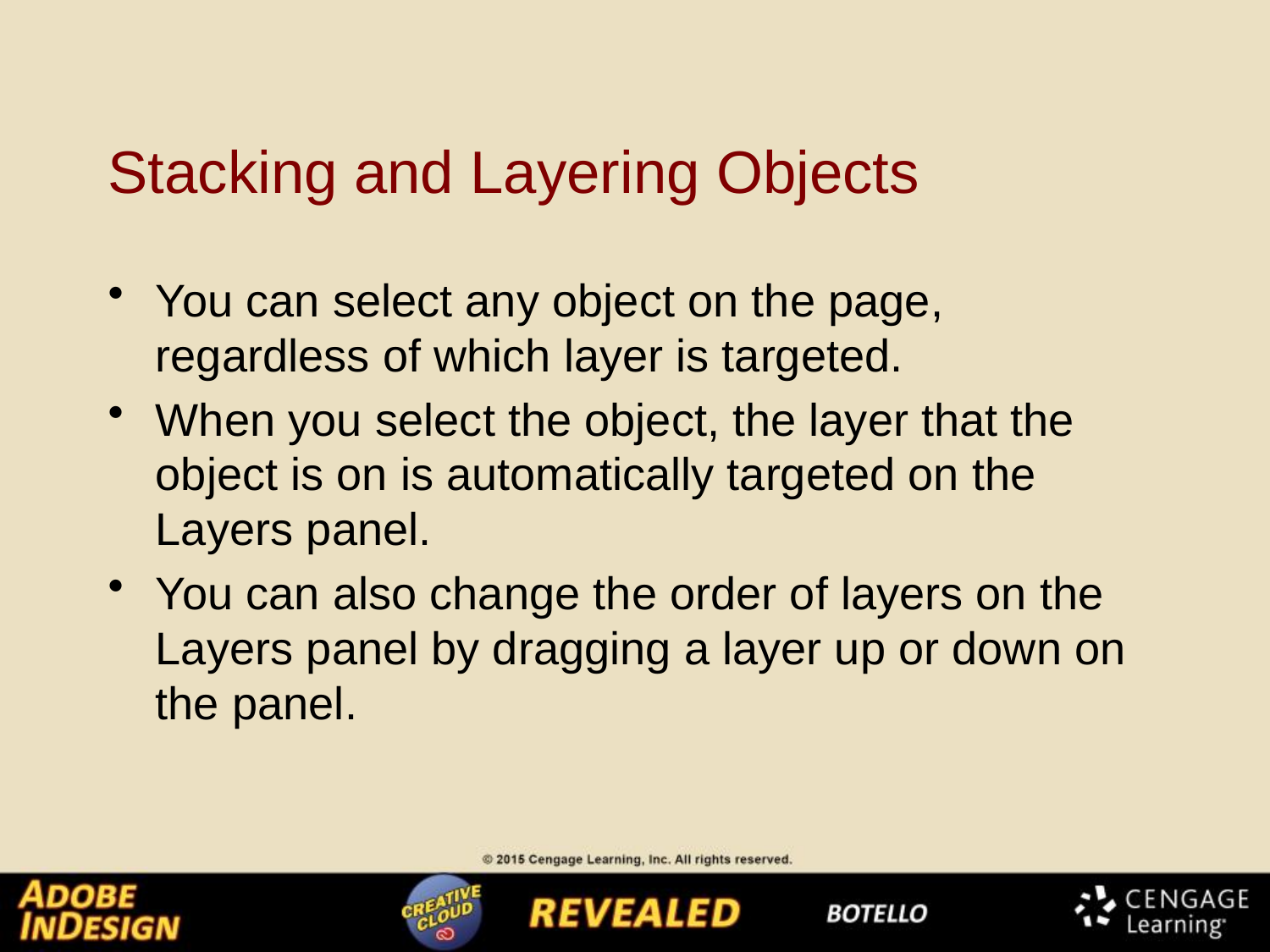

# Stacking and Layering Objects
You can select any object on the page, regardless of which layer is targeted.
When you select the object, the layer that the object is on is automatically targeted on the Layers panel.
You can also change the order of layers on the Layers panel by dragging a layer up or down on the panel.